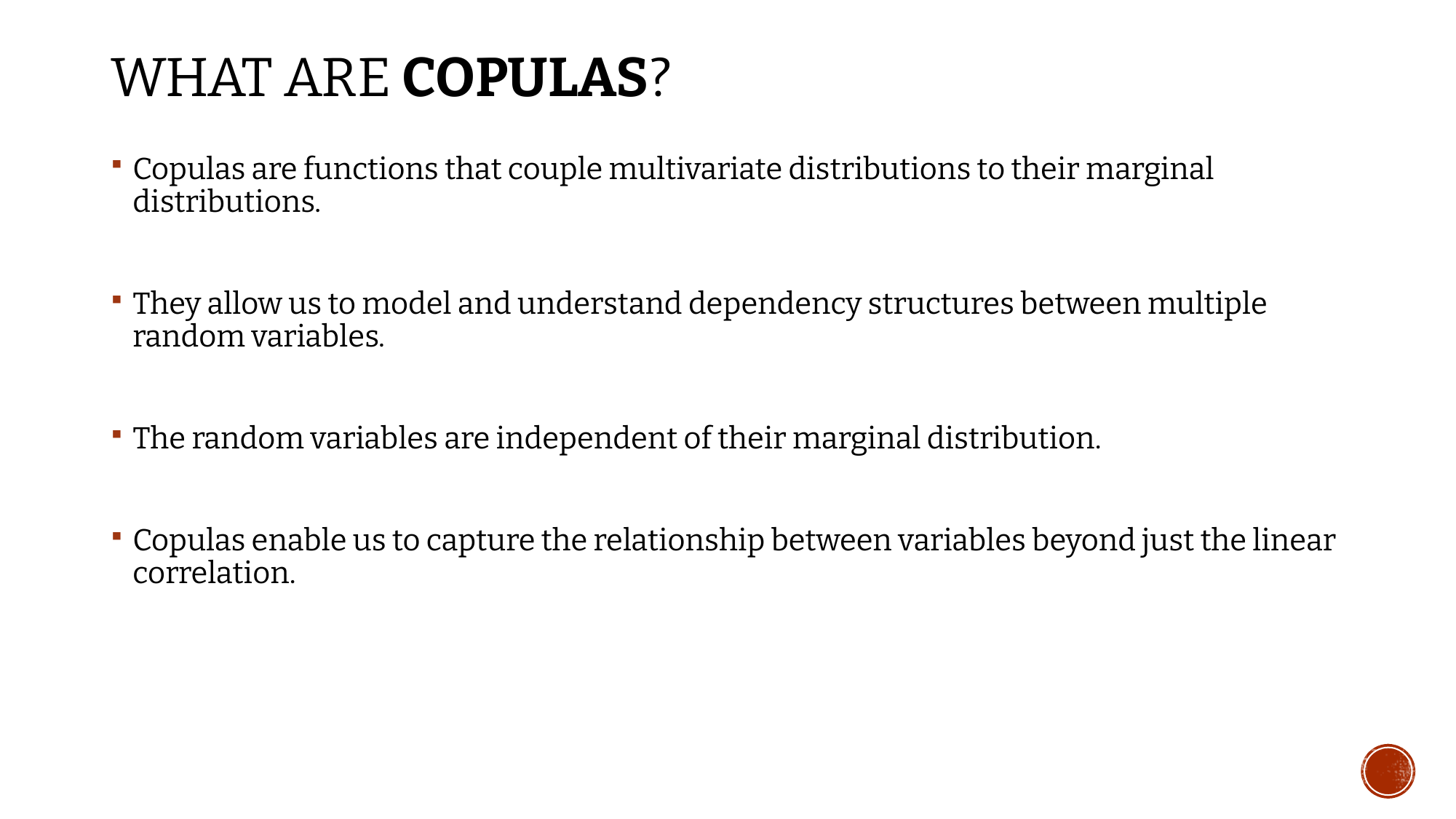

# What are Copulas?
Copulas are functions that couple multivariate distributions to their marginal distributions.

They allow us to model and understand dependency structures between multiple random variables.

The random variables are independent of their marginal distribution.

Copulas enable us to capture the relationship between variables beyond just the linear correlation.